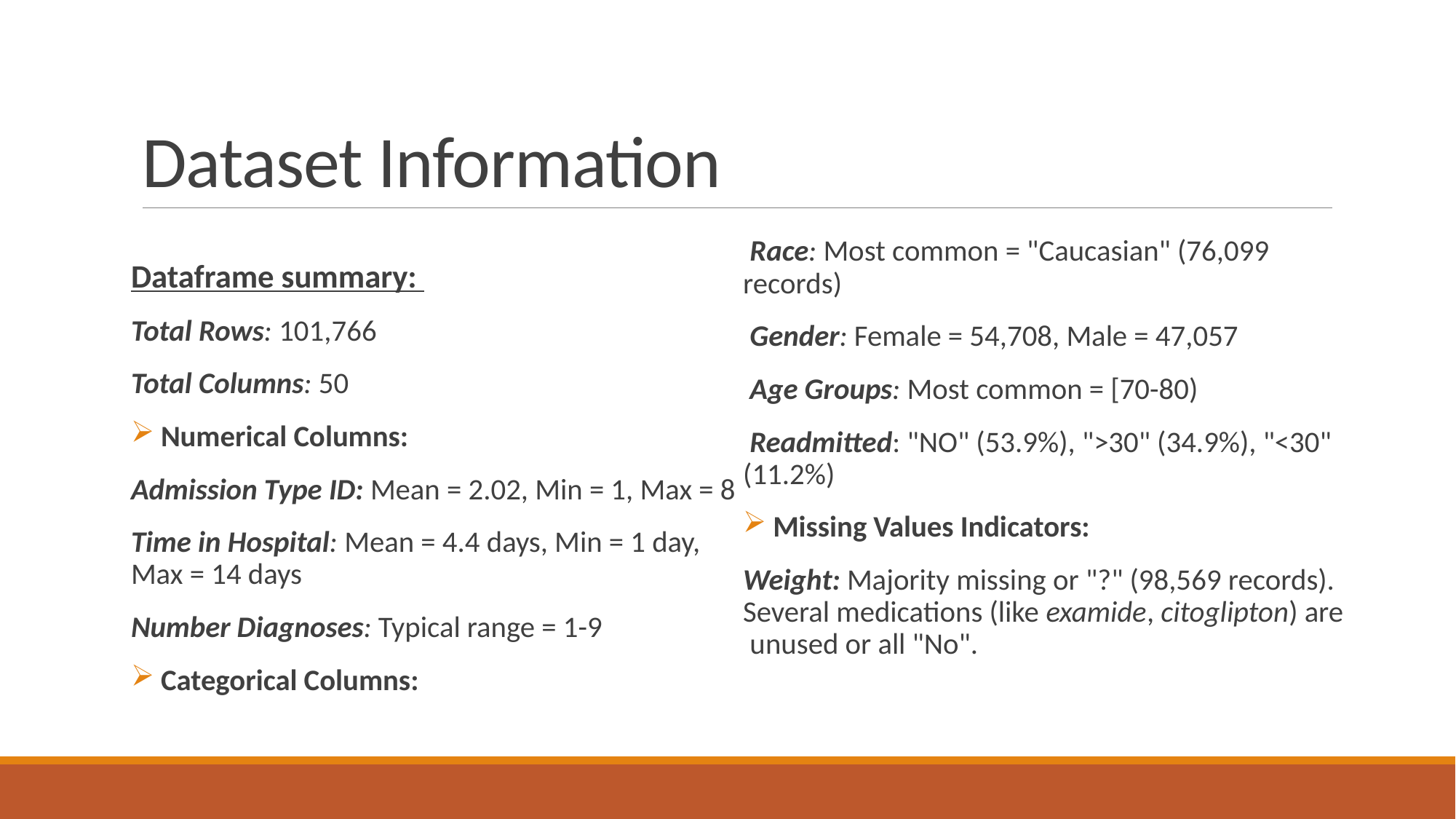

# Dataset Information
Dataframe summary:
Total Rows: 101,766
Total Columns: 50
 Numerical Columns:
Admission Type ID: Mean = 2.02, Min = 1, Max = 8
Time in Hospital: Mean = 4.4 days, Min = 1 day,      Max = 14 days
Number Diagnoses: Typical range = 1-9
 Categorical Columns:
 Race: Most common = "Caucasian" (76,099 records)
 Gender: Female = 54,708, Male = 47,057
 Age Groups: Most common = [70-80)
 Readmitted: "NO" (53.9%), ">30" (34.9%), "<30"    (11.2%)
 Missing Values Indicators:
Weight: Majority missing or "?" (98,569 records). Several medications (like examide, citoglipton) are   unused or all "No".